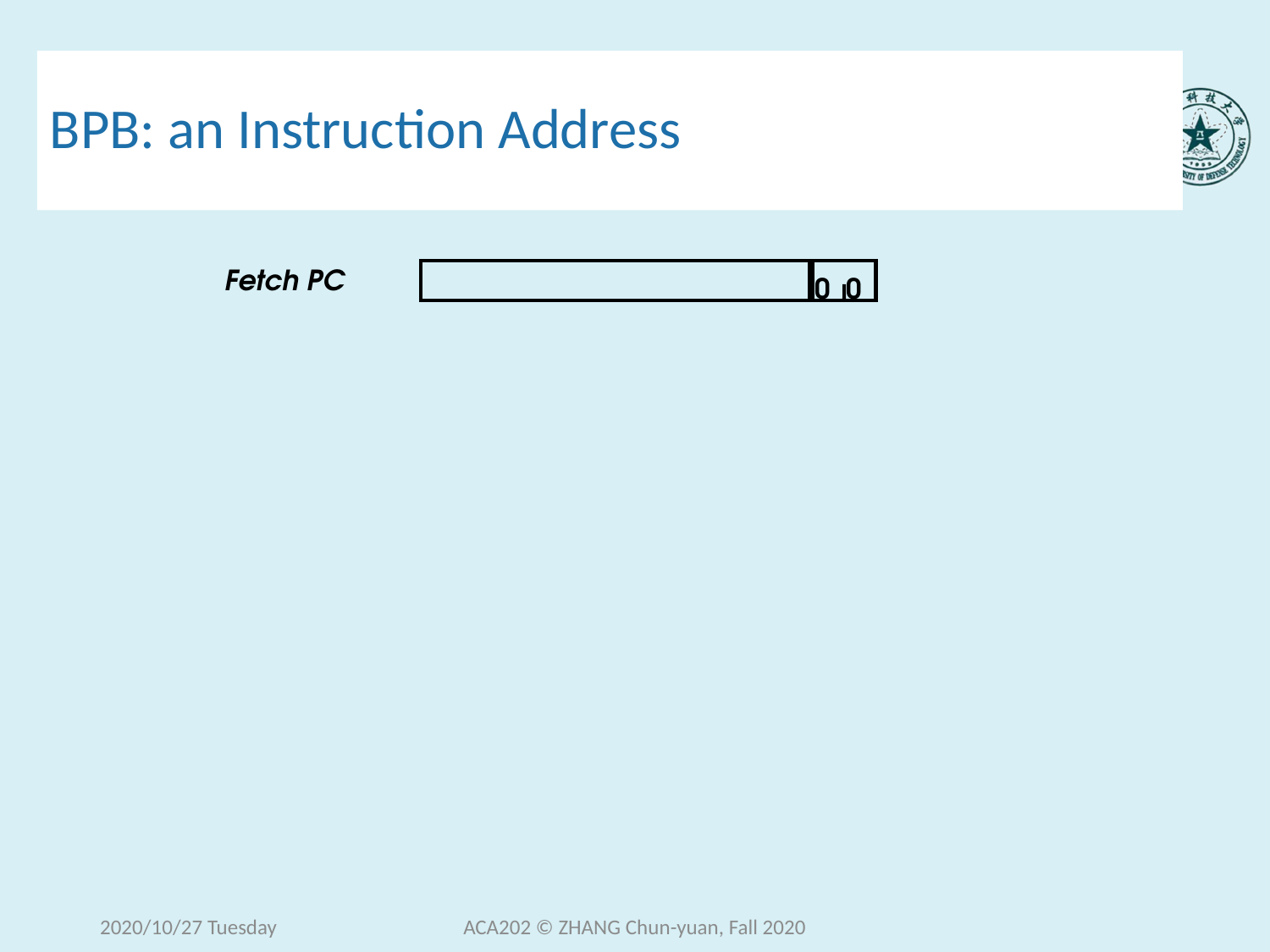

# BPB: an Instruction Address
Fetch PC

0
0
2020/10/27 Tuesday
ACA202 © ZHANG Chun-yuan, Fall 2020
45